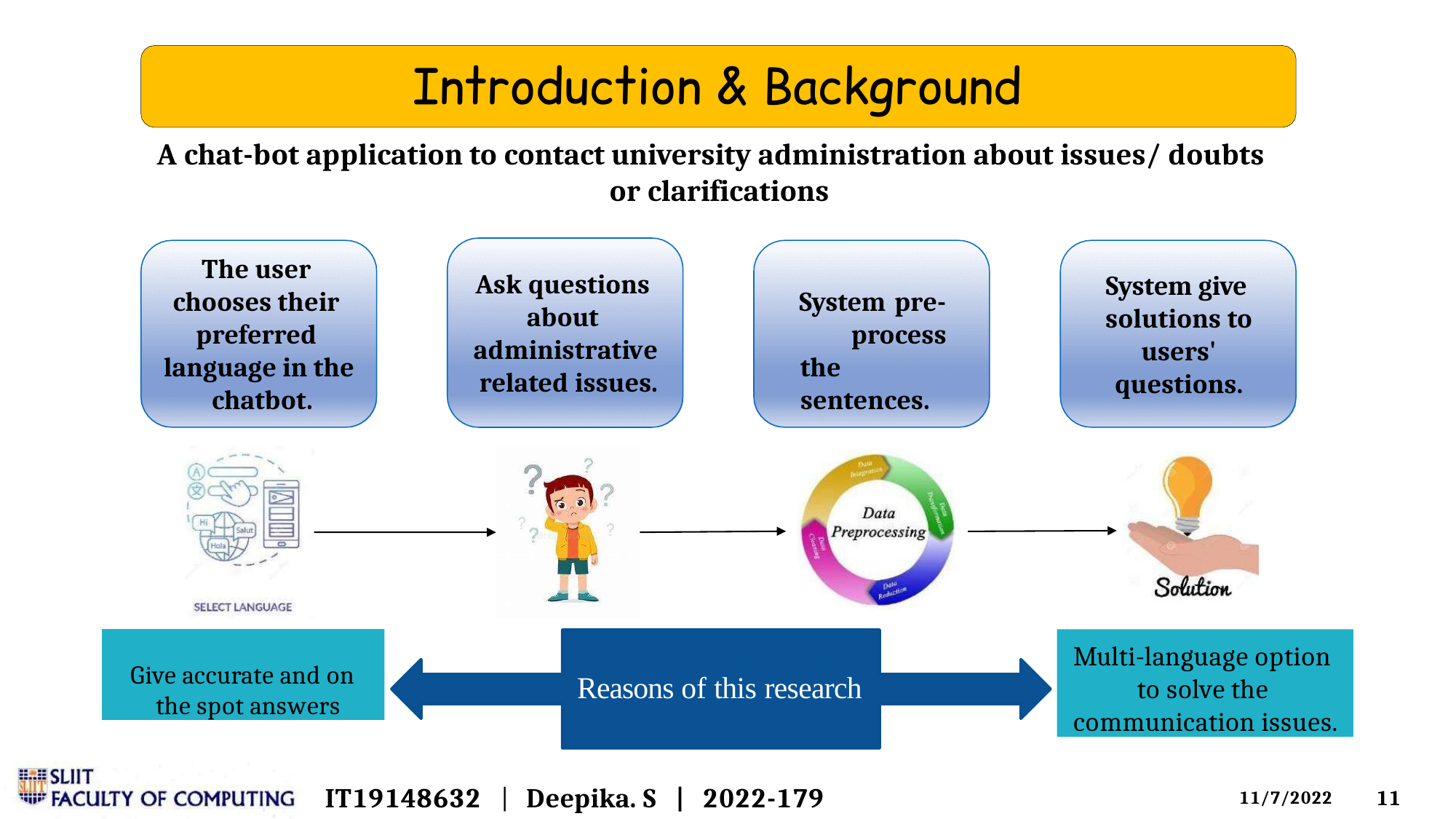

# Introduction & Background
A chat-bot application to contact university administration about issues/ doubts  or clarifications

The user  chooses their  preferred  language in the  chatbot.
Ask questions  about  administrative  related issues.
System give  solutions to  users'  questions.
System pre-  process the  sentences.

Give accurate and on  the spot answers
Multi-language option  to solve the  communication issues.
Reasons of this research
IT19148632	|
Deepika. S	|	2022-179
11
11/7/2022